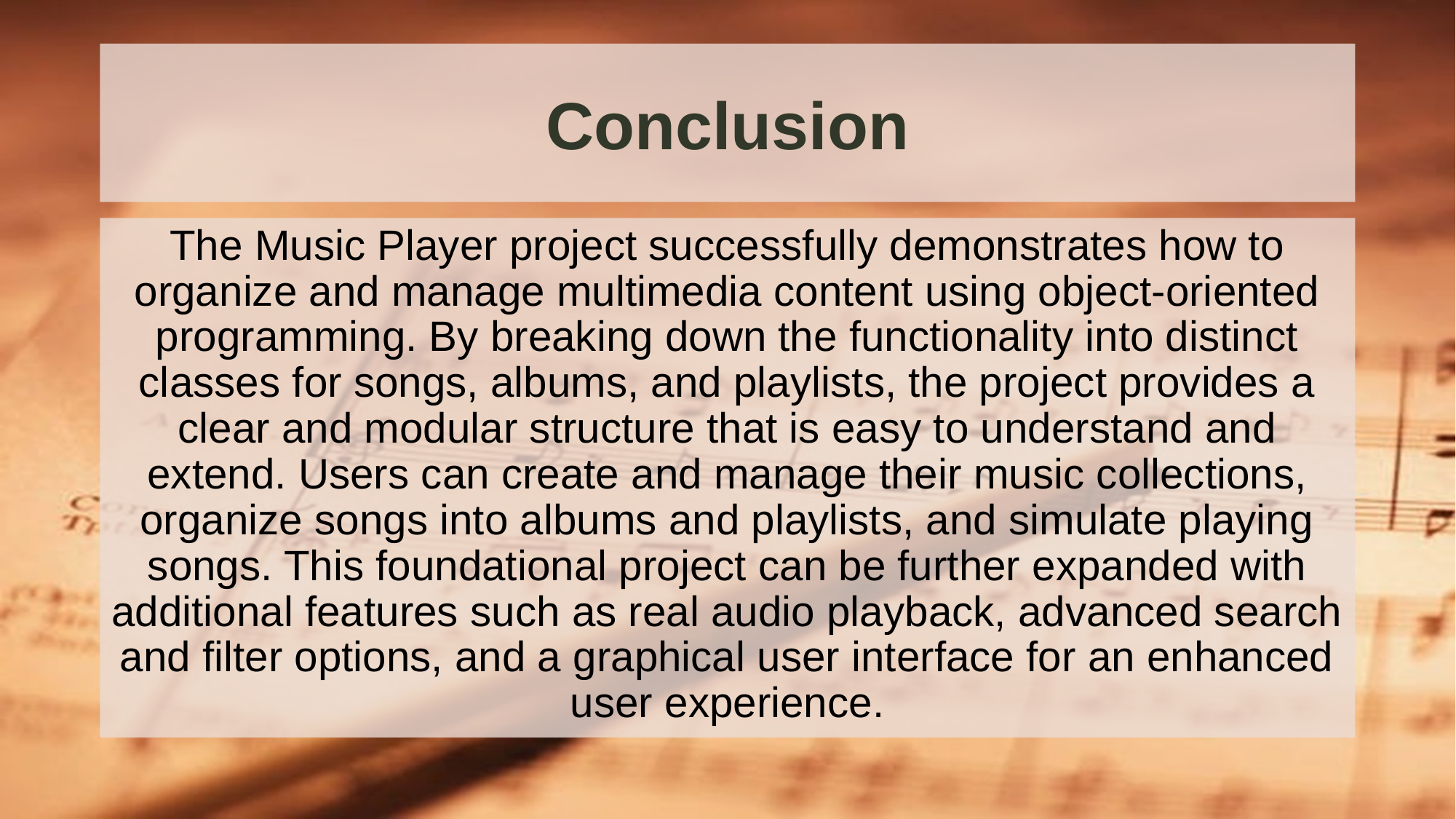

# Conclusion
The Music Player project successfully demonstrates how to organize and manage multimedia content using object-oriented programming. By breaking down the functionality into distinct classes for songs, albums, and playlists, the project provides a clear and modular structure that is easy to understand and extend. Users can create and manage their music collections, organize songs into albums and playlists, and simulate playing songs. This foundational project can be further expanded with additional features such as real audio playback, advanced search and filter options, and a graphical user interface for an enhanced user experience.